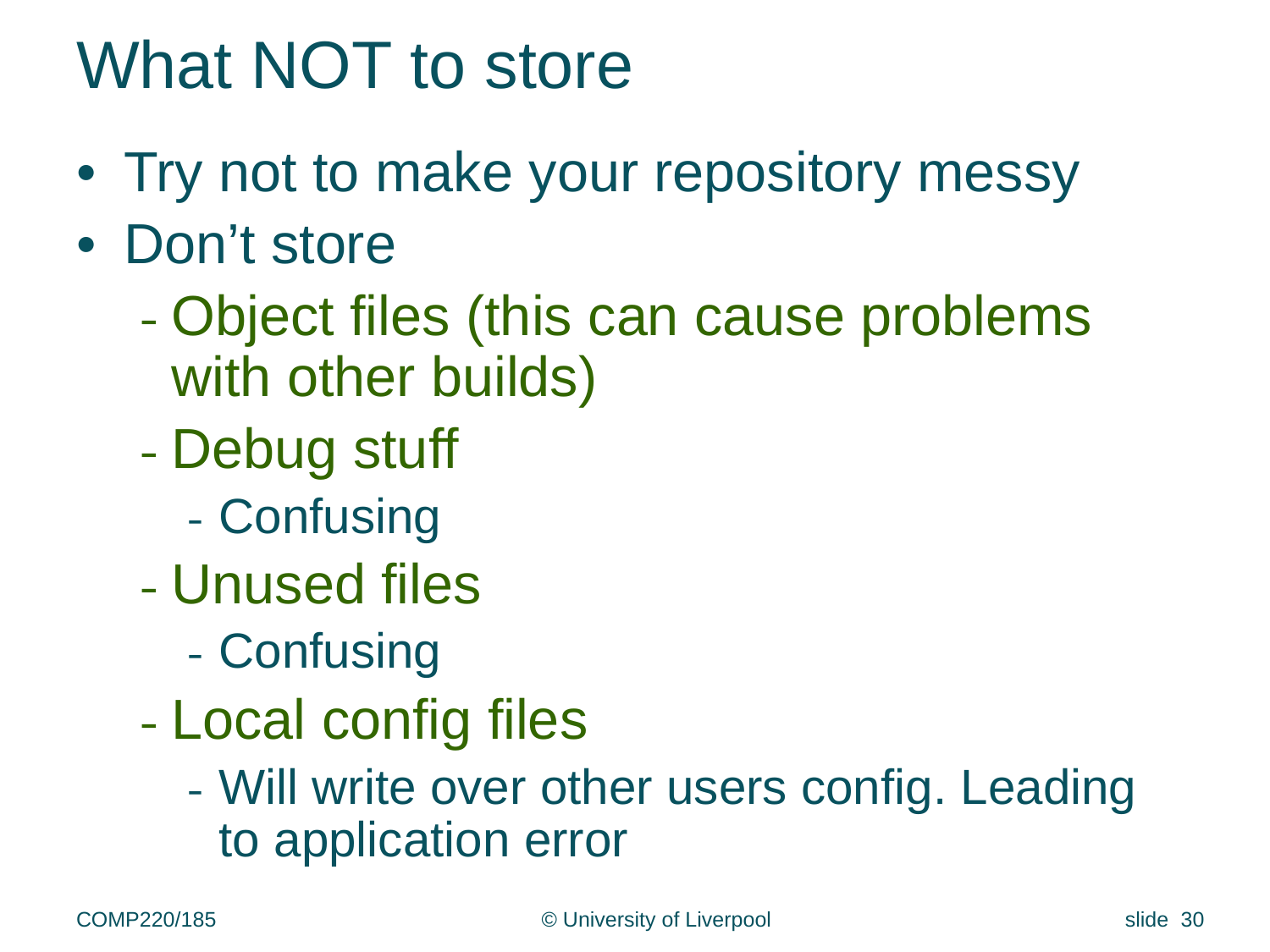

# What NOT to store
Try not to make your repository messy
Don’t store
Object files (this can cause problems with other builds)
Debug stuff
Confusing
Unused files
Confusing
Local config files
Will write over other users config. Leading to application error

COMP220/185
© University of Liverpool
slide  30